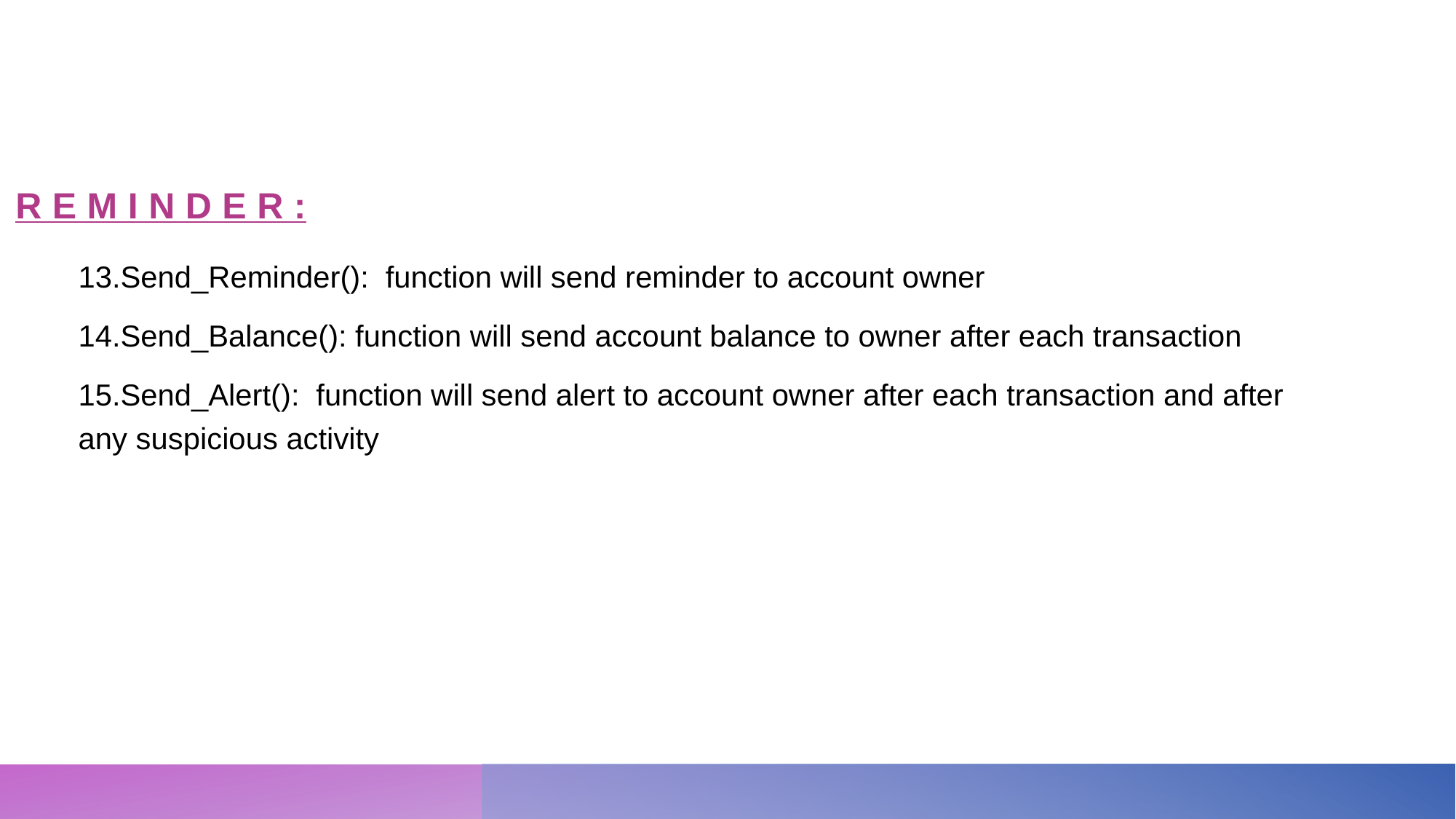

# Reminder:
13.Send_Reminder():  function will send reminder to account owner
14.Send_Balance(): function will send account balance to owner after each transaction
15.Send_Alert():  function will send alert to account owner after each transaction and after any suspicious activity